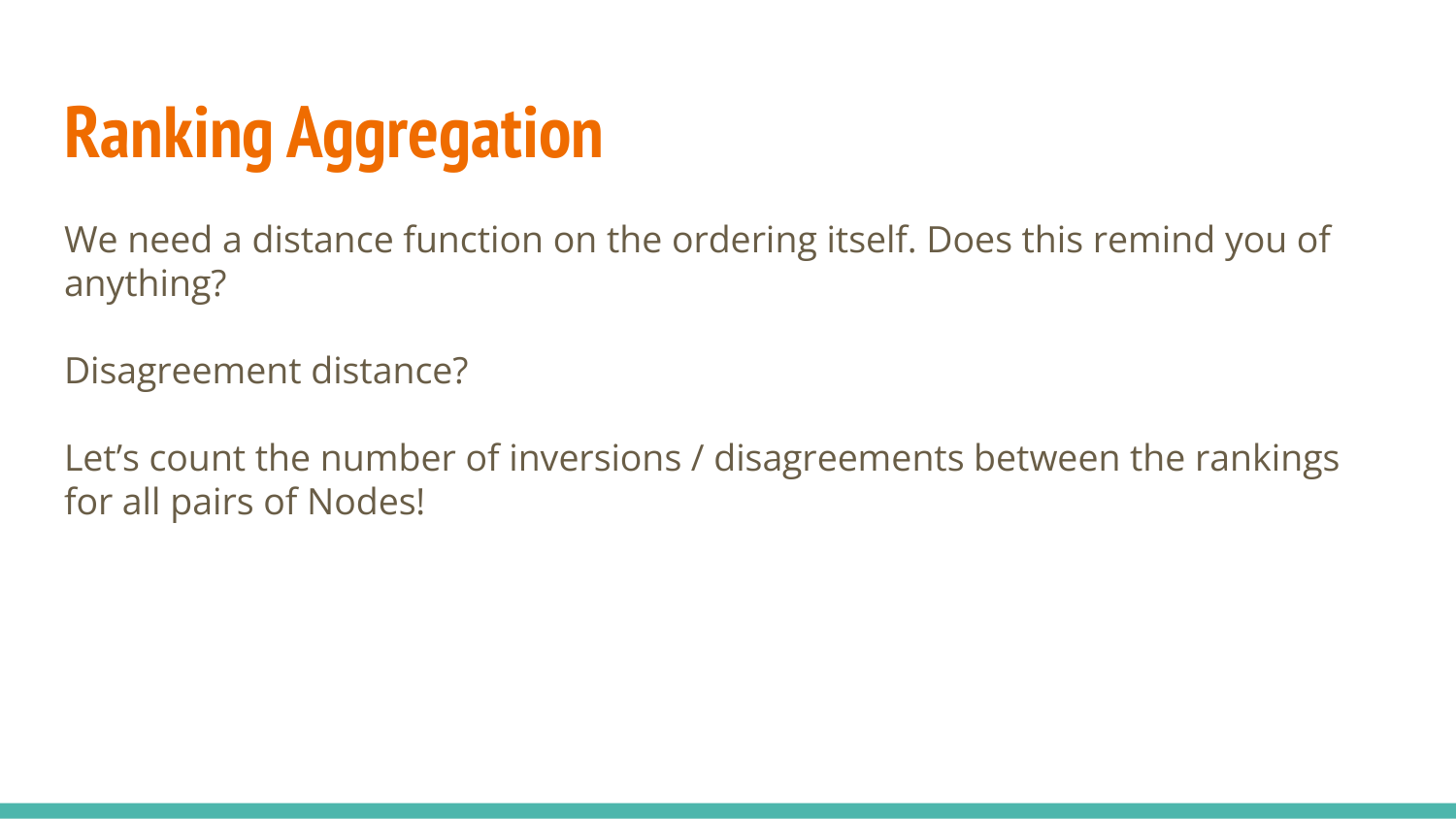

# Ranking Aggregation
We need a distance function on the ordering itself. Does this remind you of anything?

Disagreement distance?

Let’s count the number of inversions / disagreements between the rankings for all pairs of Nodes!